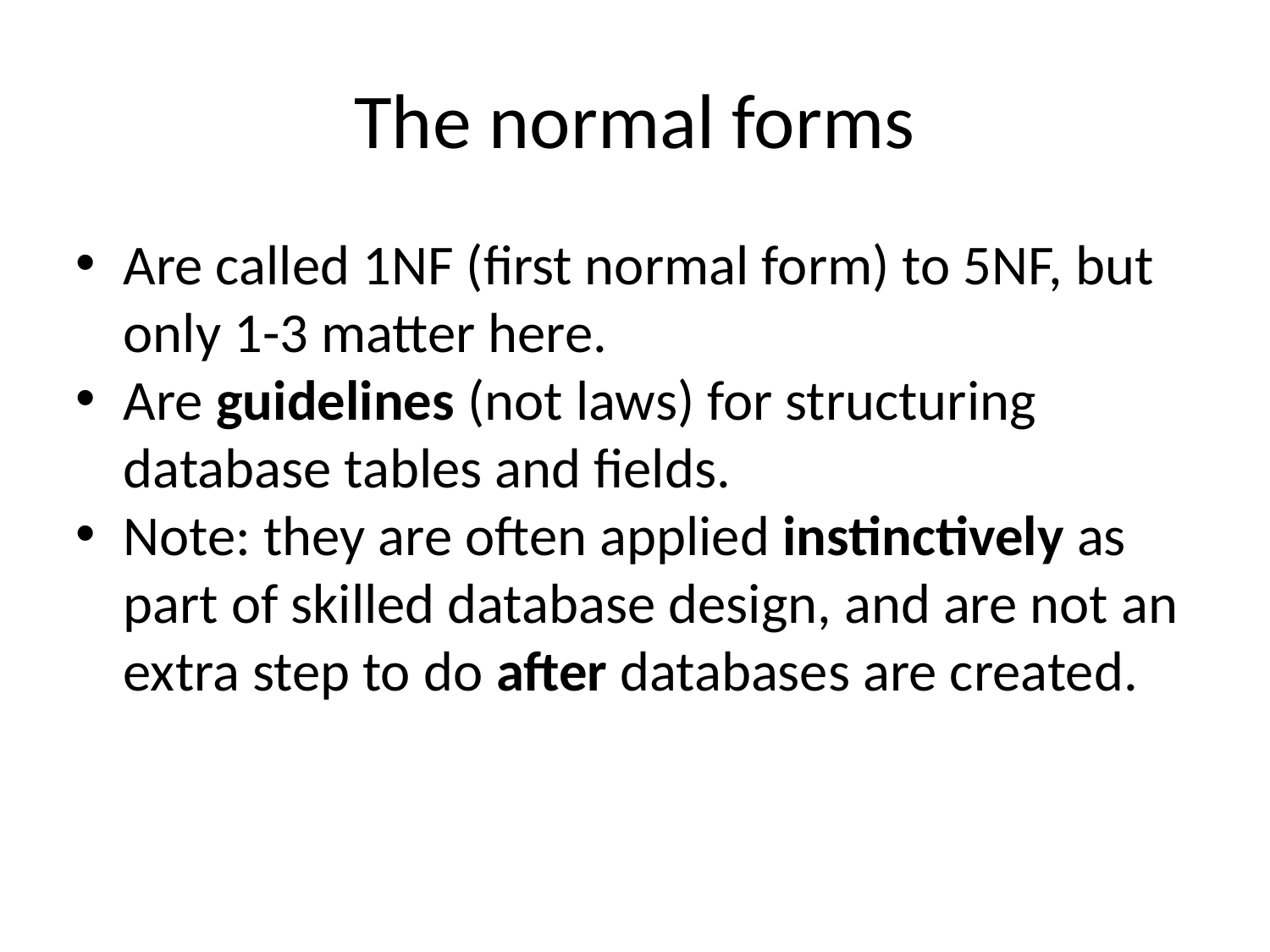

The normal forms
Are called 1NF (first normal form) to 5NF, but only 1-3 matter here.
Are guidelines (not laws) for structuring database tables and fields.
Note: they are often applied instinctively as part of skilled database design, and are not an extra step to do after databases are created.